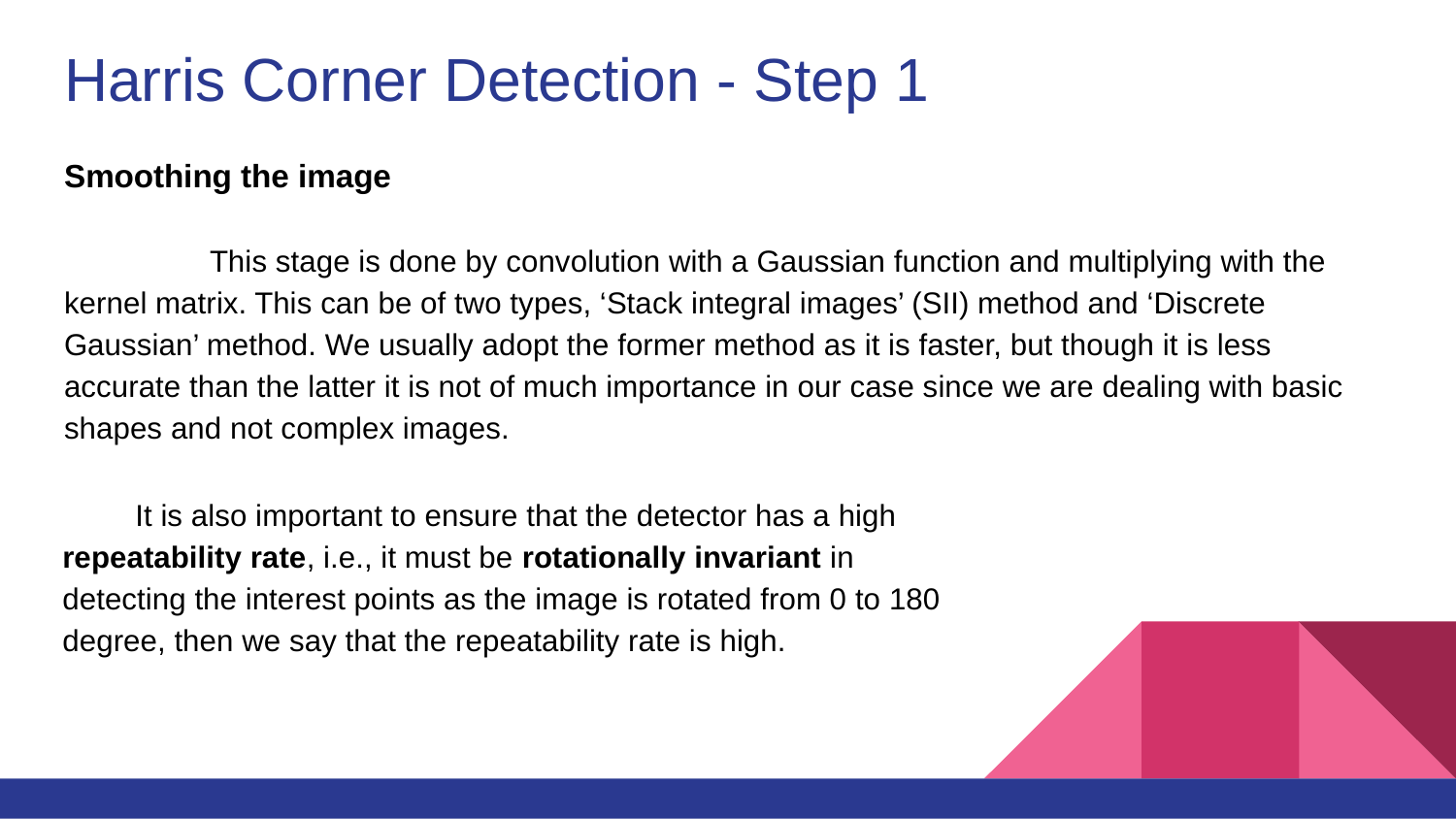

# Harris Corner Detection - Step 1
Smoothing the image

	This stage is done by convolution with a Gaussian function and multiplying with the kernel matrix. This can be of two types, ‘Stack integral images’ (SII) method and ‘Discrete Gaussian’ method. We usually adopt the former method as it is faster, but though it is less accurate than the latter it is not of much importance in our case since we are dealing with basic shapes and not complex images.
It is also important to ensure that the detector has a high repeatability rate, i.e., it must be rotationally invariant in detecting the interest points as the image is rotated from 0 to 180 degree, then we say that the repeatability rate is high.